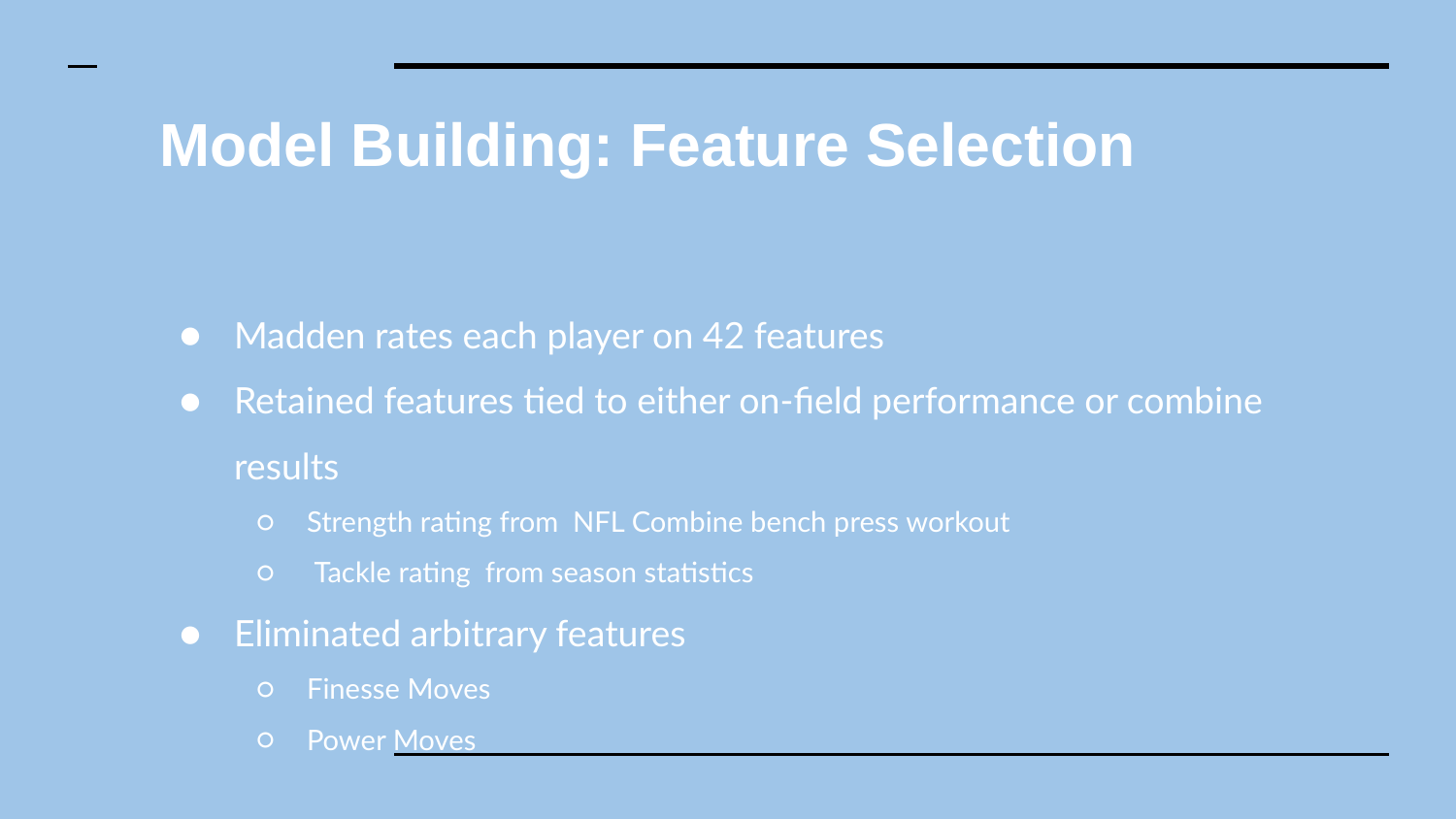

# Model Building: Feature Selection
Madden rates each player on 42 features
Retained features tied to either on-field performance or combine results
Strength rating from  NFL Combine bench press workout
 Tackle rating  from season statistics
Eliminated arbitrary features
Finesse Moves
Power Moves